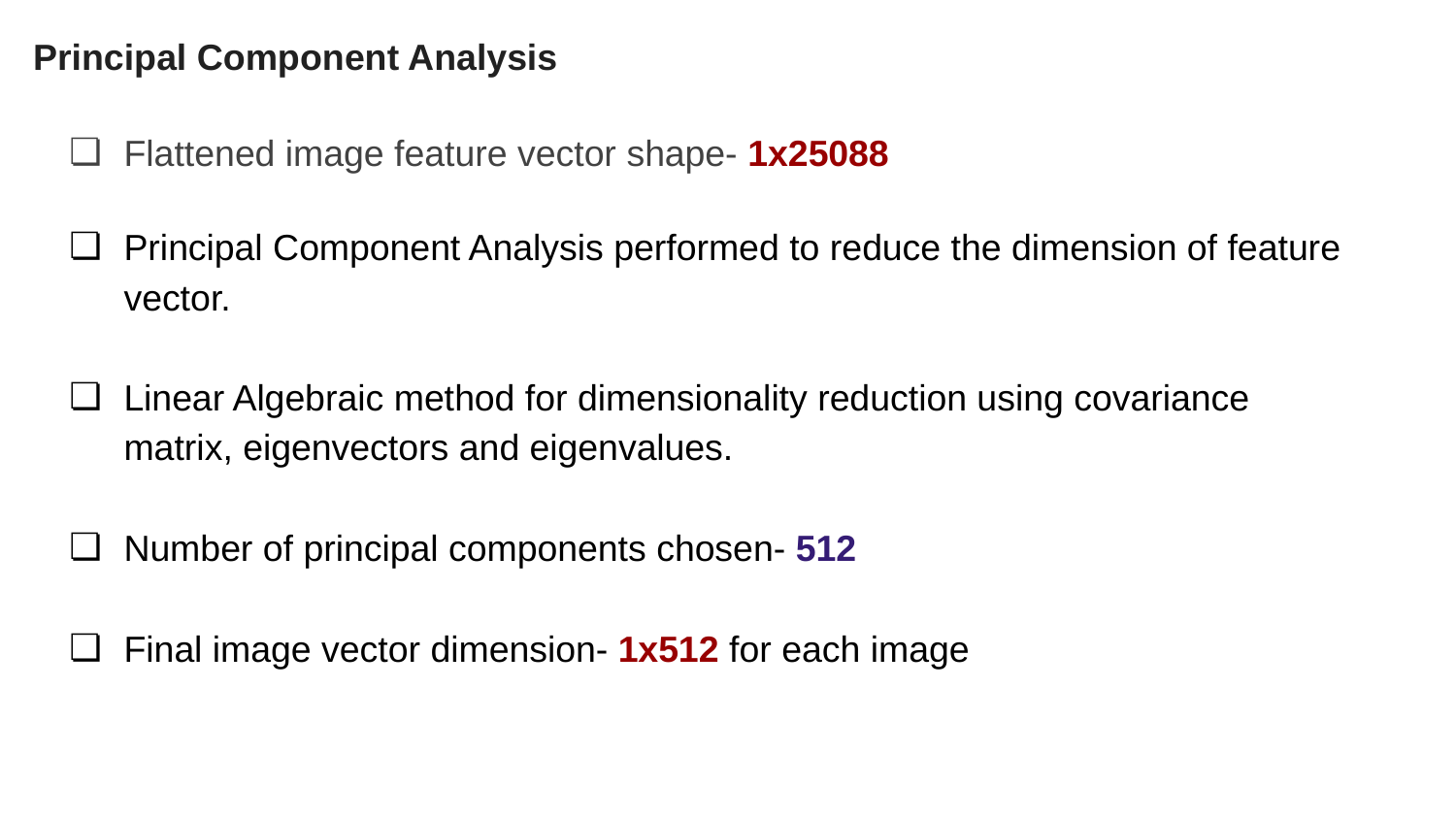

Principal Component Analysis

Flattened image feature vector shape- 1x25088
Principal Component Analysis performed to reduce the dimension of feature vector.
Linear Algebraic method for dimensionality reduction using covariance matrix, eigenvectors and eigenvalues.
Number of principal components chosen- 512
Final image vector dimension- 1x512 for each image